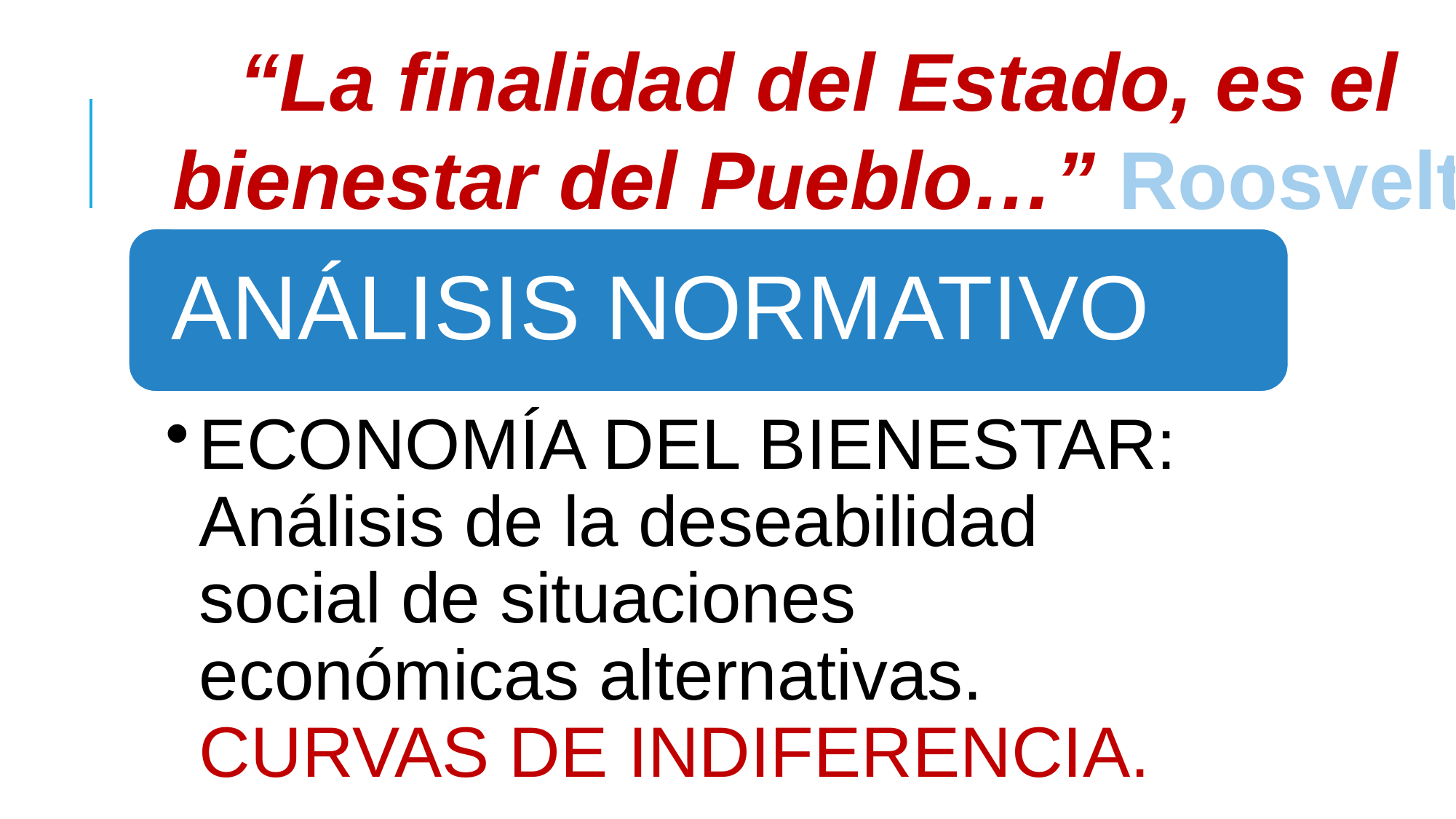

“La finalidad del Estado, es el bienestar del Pueblo…” Roosvelt
ANÁLISIS NORMATIVO
ECONOMÍA DEL BIENESTAR: Análisis de la deseabilidad social de situaciones económicas alternativas. CURVAS DE INDIFERENCIA.